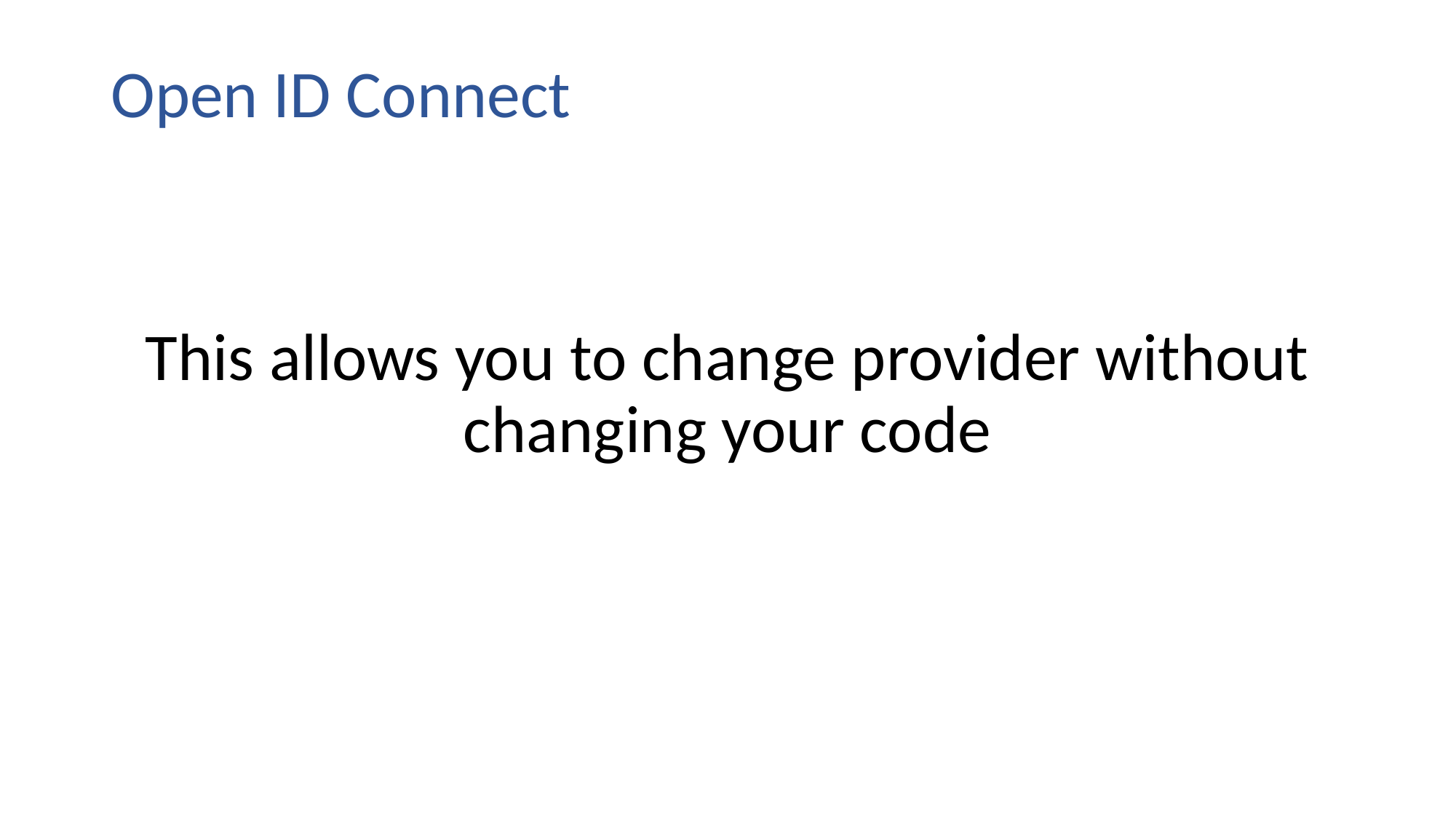

# Open ID Connect
This allows you to change provider without changing your code